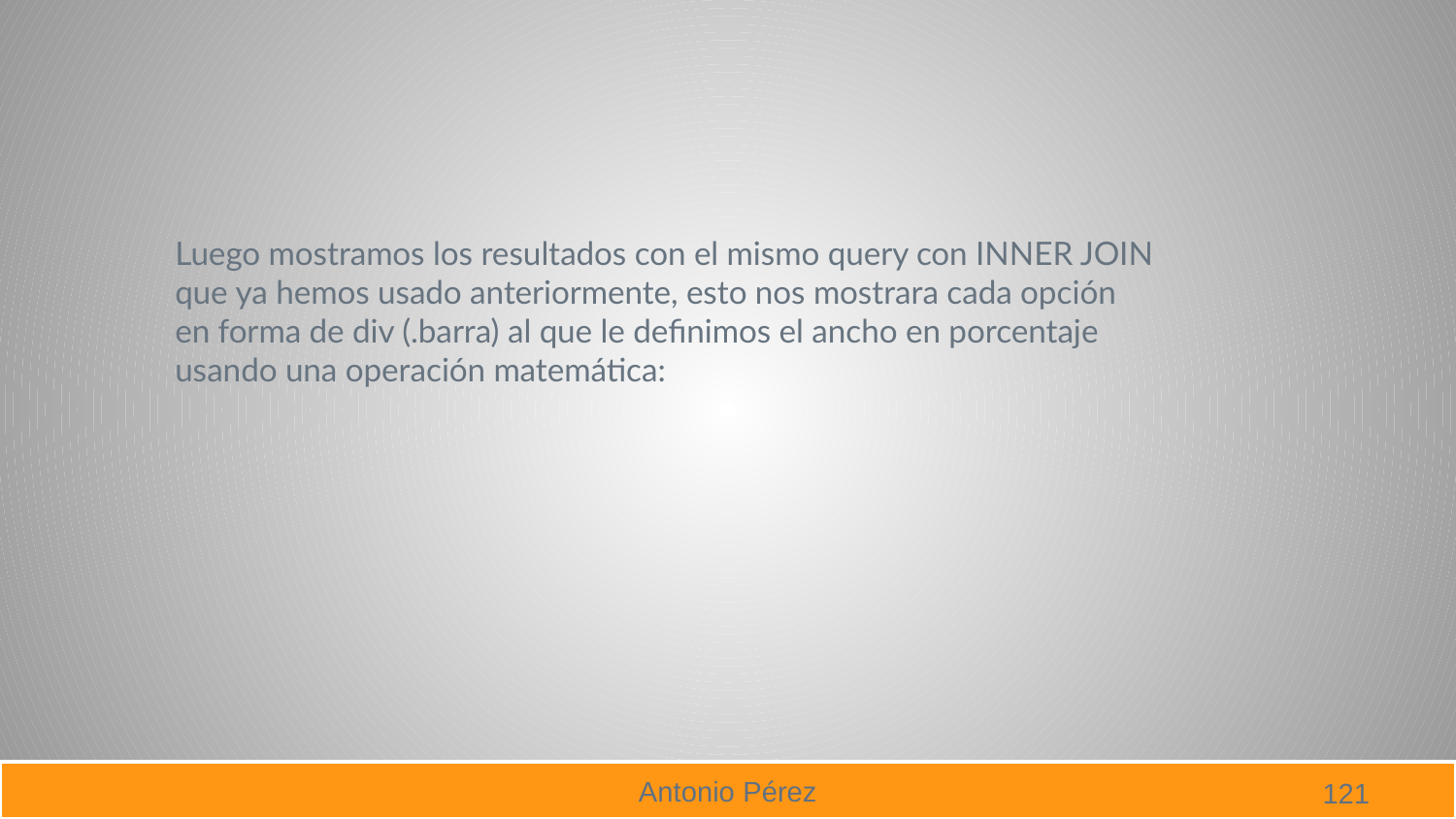

#
Luego mostramos los resultados con el mismo query con INNER JOIN que ya hemos usado anteriormente, esto nos mostrara cada opción en forma de div (.barra) al que le definimos el ancho en porcentaje usando una operación matemática:
121